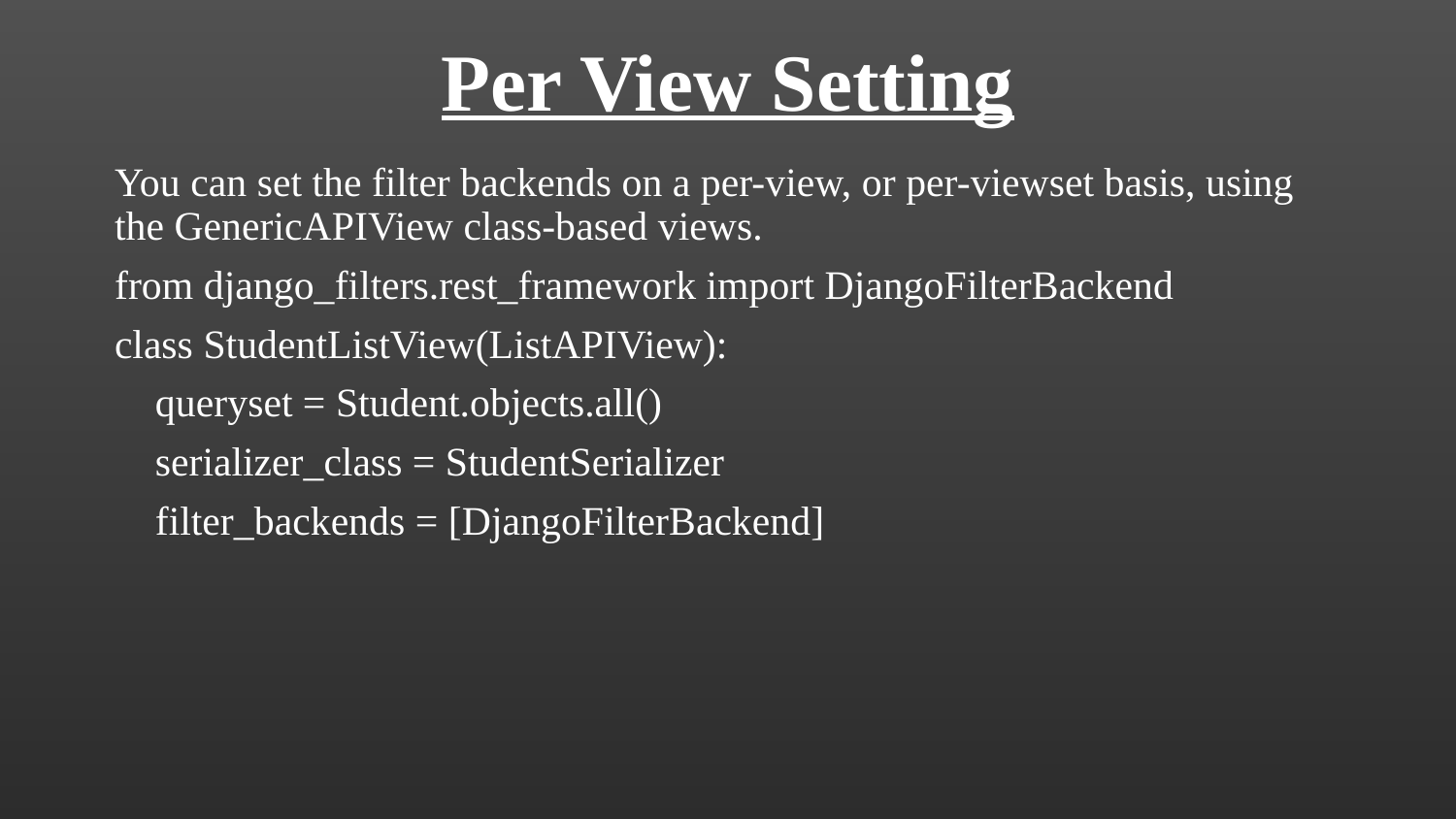

# Per View Setting
You can set the filter backends on a per-view, or per-viewset basis, using the GenericAPIView class-based views.
from django_filters.rest_framework import DjangoFilterBackend
class StudentListView(ListAPIView):
    queryset = Student.objects.all()
    serializer_class = StudentSerializer
    filter_backends = [DjangoFilterBackend]